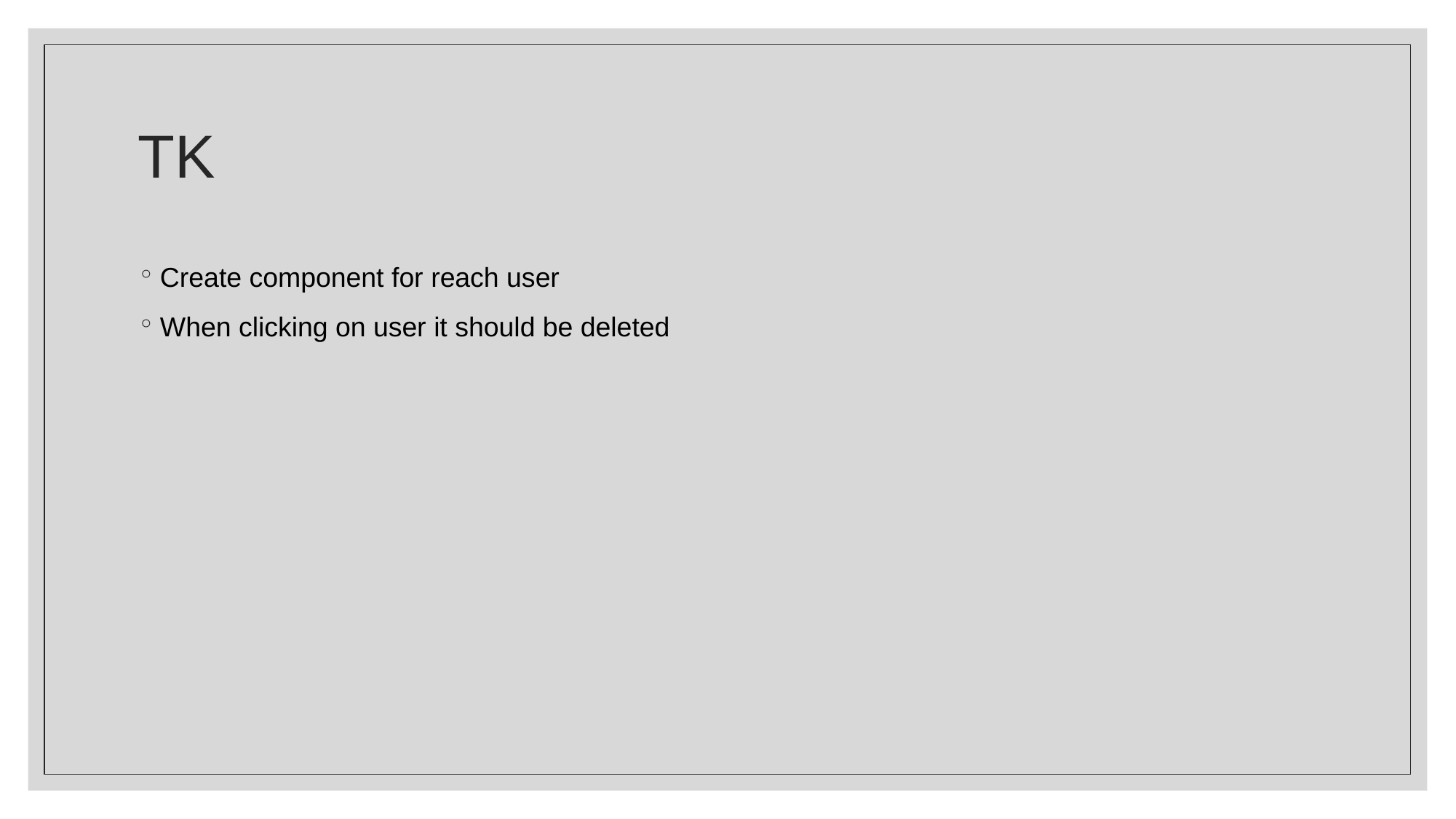

# TK
Create component for reach user
When clicking on user it should be deleted